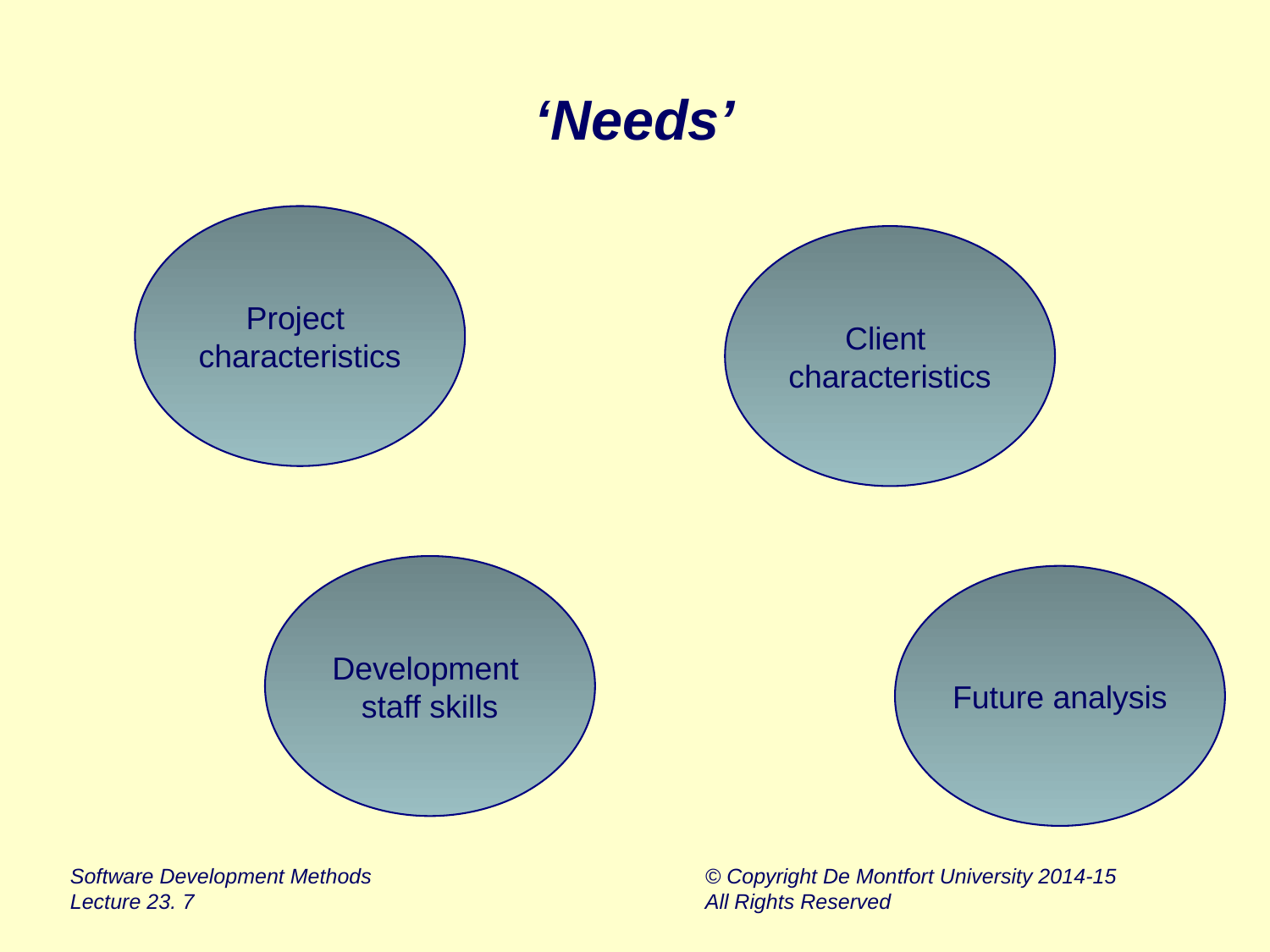

# ‘Needs’
Project
characteristics
Client
characteristics
Development
staff skills
Future analysis